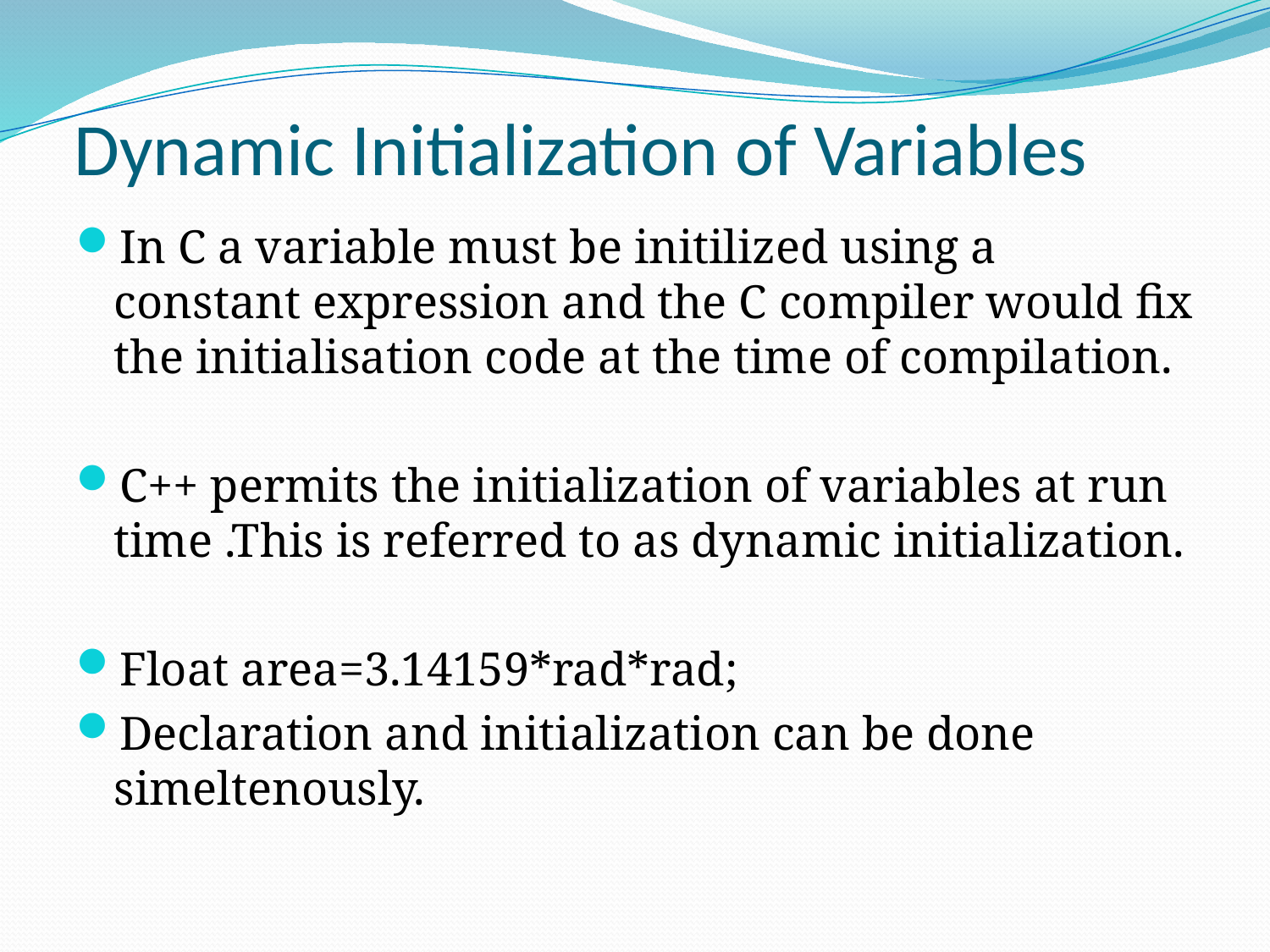

# Dynamic Initialization of Variables
In C a variable must be initilized using a constant expression and the C compiler would fix the initialisation code at the time of compilation.

C++ permits the initialization of variables at run time .This is referred to as dynamic initialization.

Float area=3.14159*rad*rad;
Declaration and initialization can be done simeltenously.